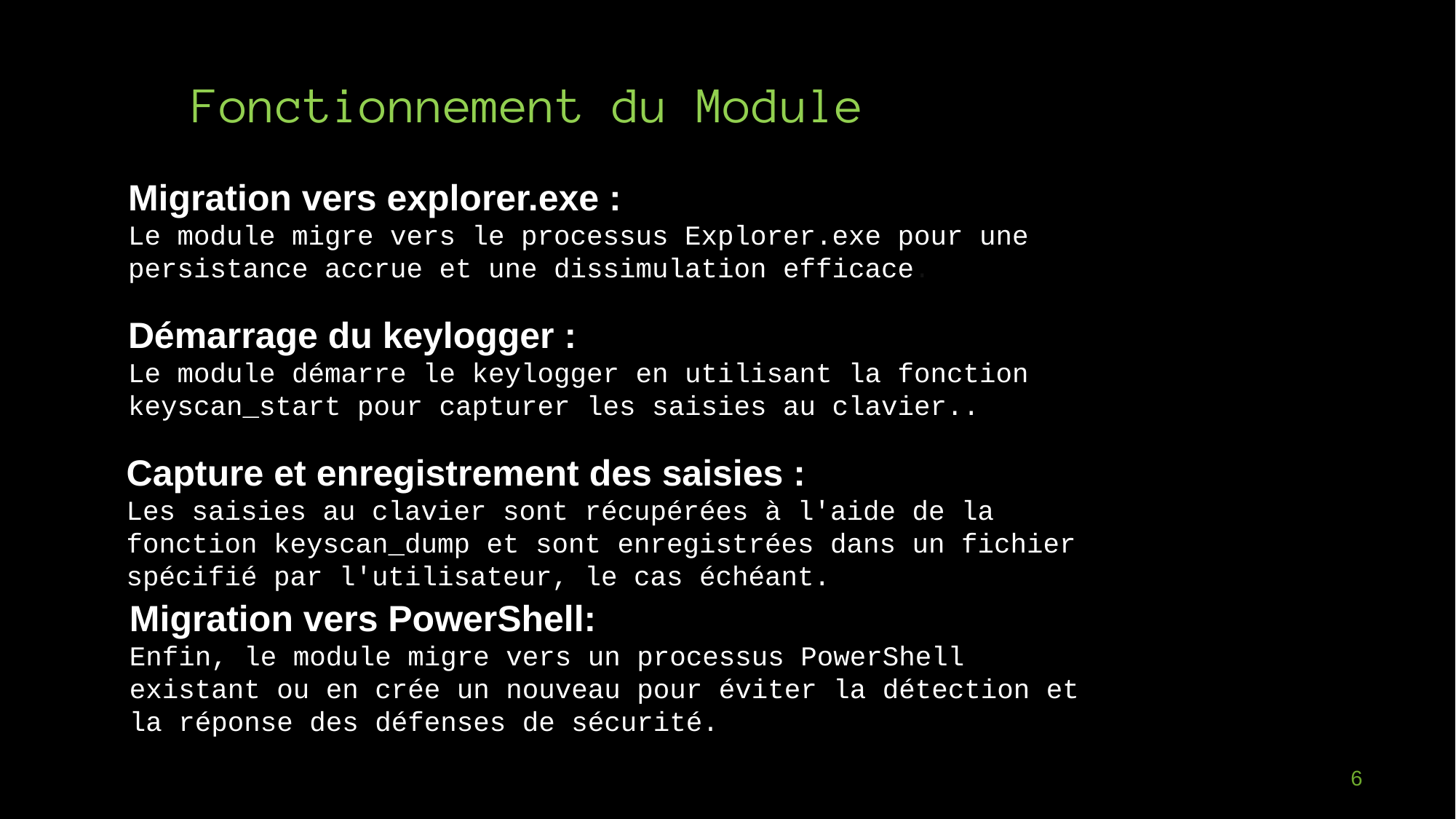

# Fonctionnement du Module
Migration vers explorer.exe :
Le module migre vers le processus Explorer.exe pour une persistance accrue et une dissimulation efficace.
Démarrage du keylogger :
Le module démarre le keylogger en utilisant la fonction keyscan_start pour capturer les saisies au clavier..
Capture et enregistrement des saisies :
Les saisies au clavier sont récupérées à l'aide de la fonction keyscan_dump et sont enregistrées dans un fichier spécifié par l'utilisateur, le cas échéant.
Migration vers PowerShell:
Enfin, le module migre vers un processus PowerShell existant ou en crée un nouveau pour éviter la détection et la réponse des défenses de sécurité.
6